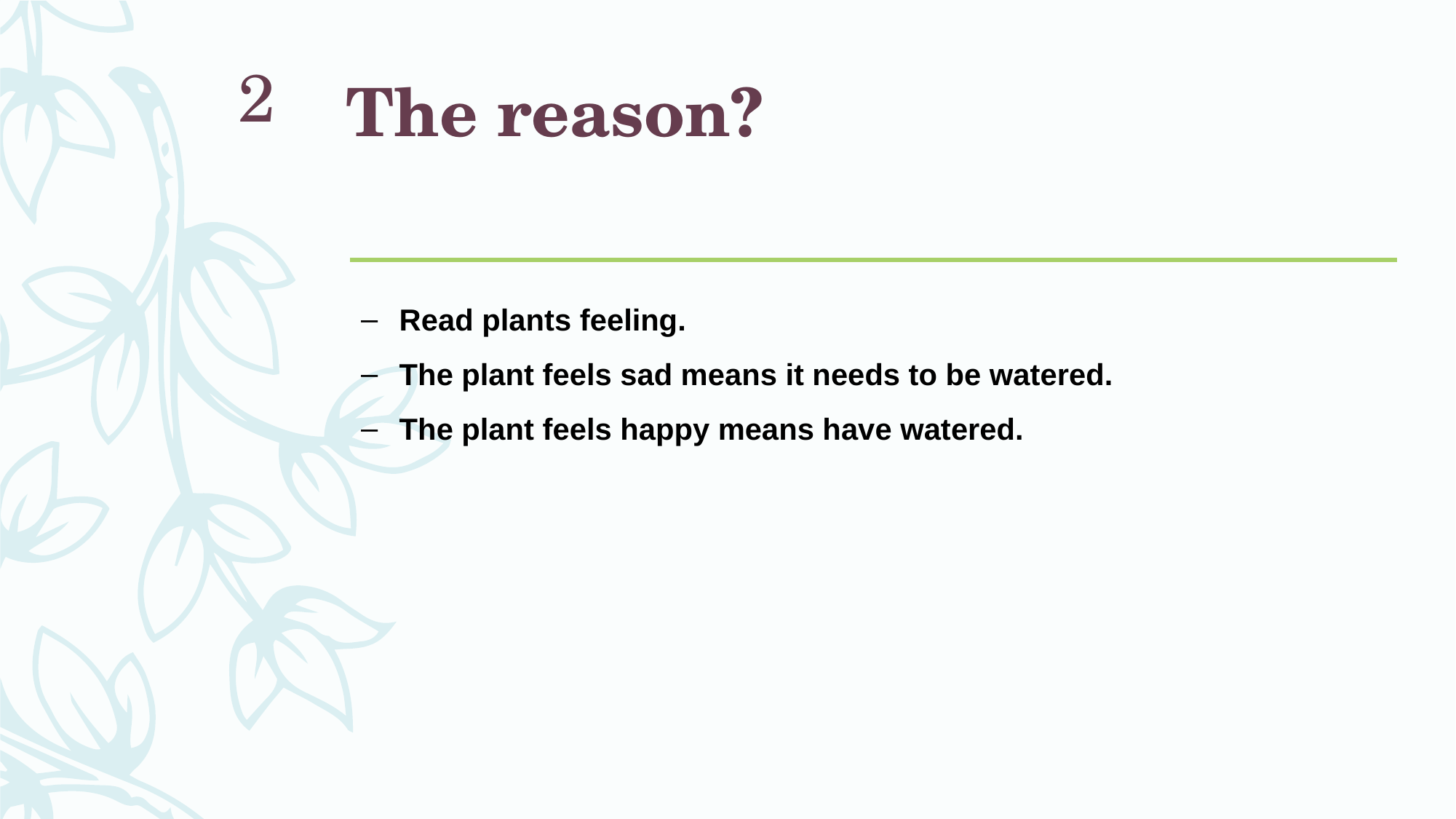

# The reason?
2
Read plants feeling.
The plant feels sad means it needs to be watered.
The plant feels happy means have watered.